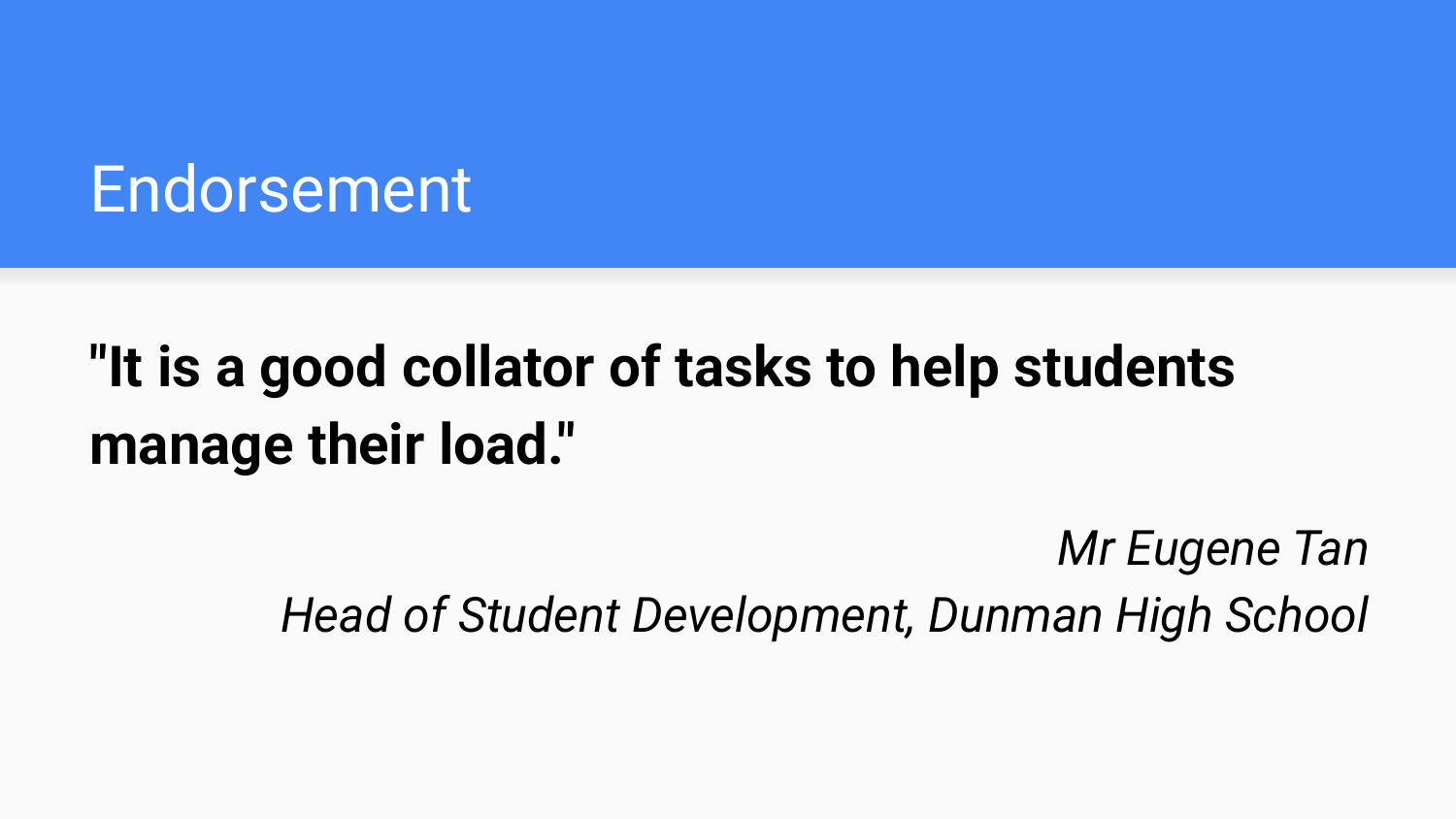

# Endorsement
"It is a good collator of tasks to help students manage their load."
Mr Eugene Tan
Head of Student Development, Dunman High School